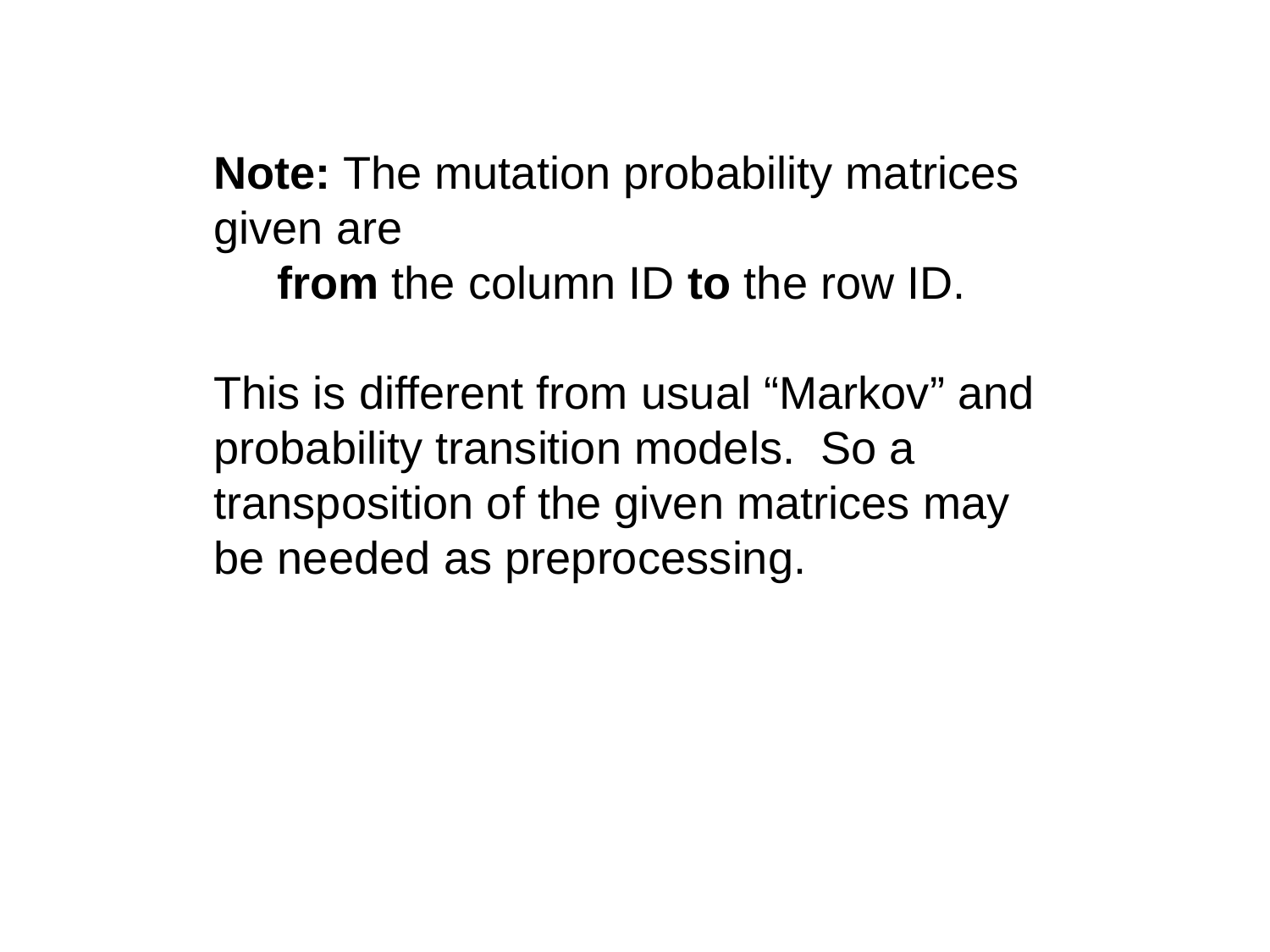

Note: The mutation probability matrices given are
     from the column ID to the row ID.

This is different from usual “Markov” and probability transition models.  So a transposition of the given matrices may be needed as preprocessing.